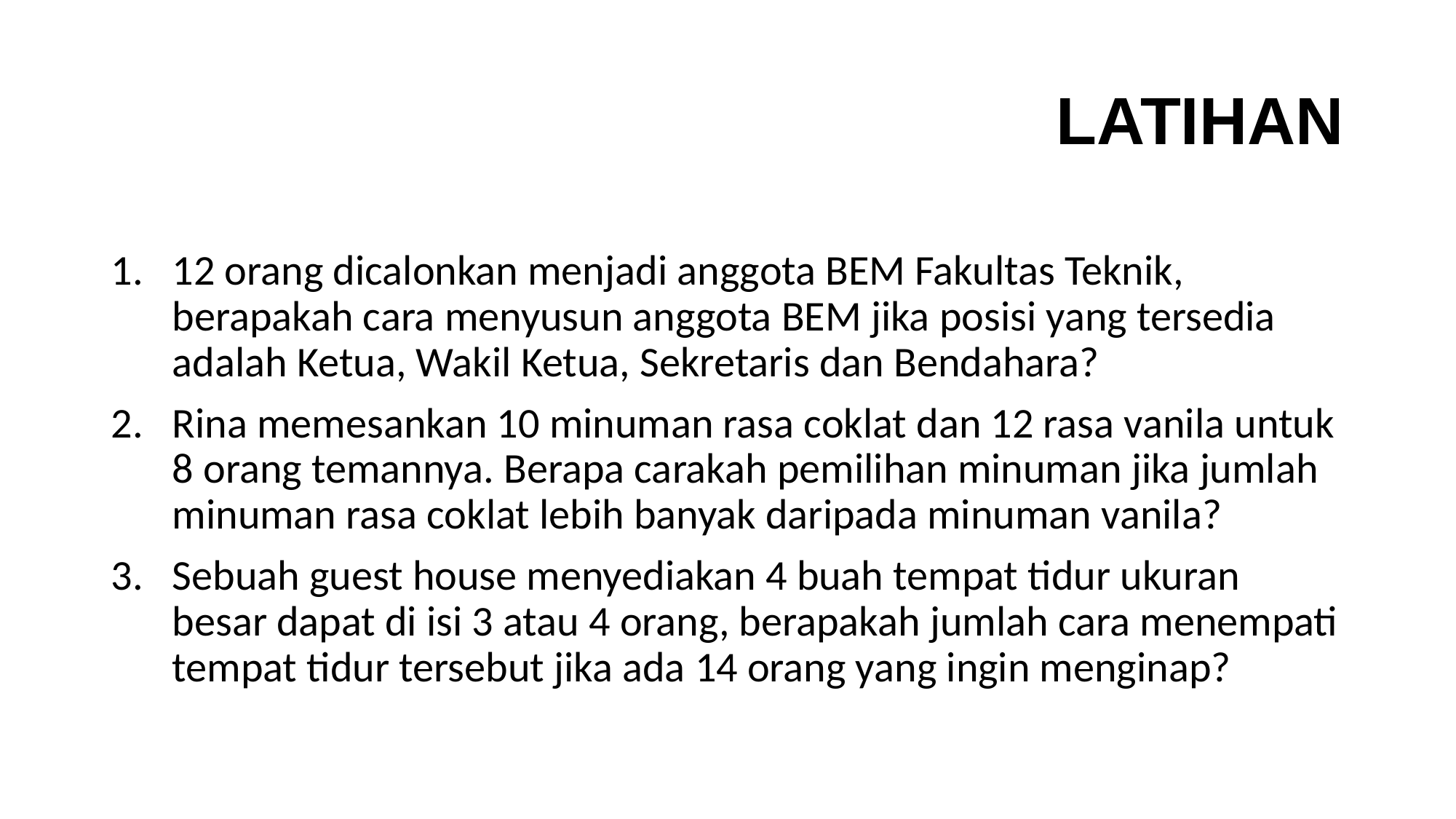

# LATIHAN

12 orang dicalonkan menjadi anggota BEM Fakultas Teknik, berapakah cara menyusun anggota BEM jika posisi yang tersedia adalah Ketua, Wakil Ketua, Sekretaris dan Bendahara?
Rina memesankan 10 minuman rasa coklat dan 12 rasa vanila untuk 8 orang temannya. Berapa carakah pemilihan minuman jika jumlah minuman rasa coklat lebih banyak daripada minuman vanila?
Sebuah guest house menyediakan 4 buah tempat tidur ukuran besar dapat di isi 3 atau 4 orang, berapakah jumlah cara menempati tempat tidur tersebut jika ada 14 orang yang ingin menginap?